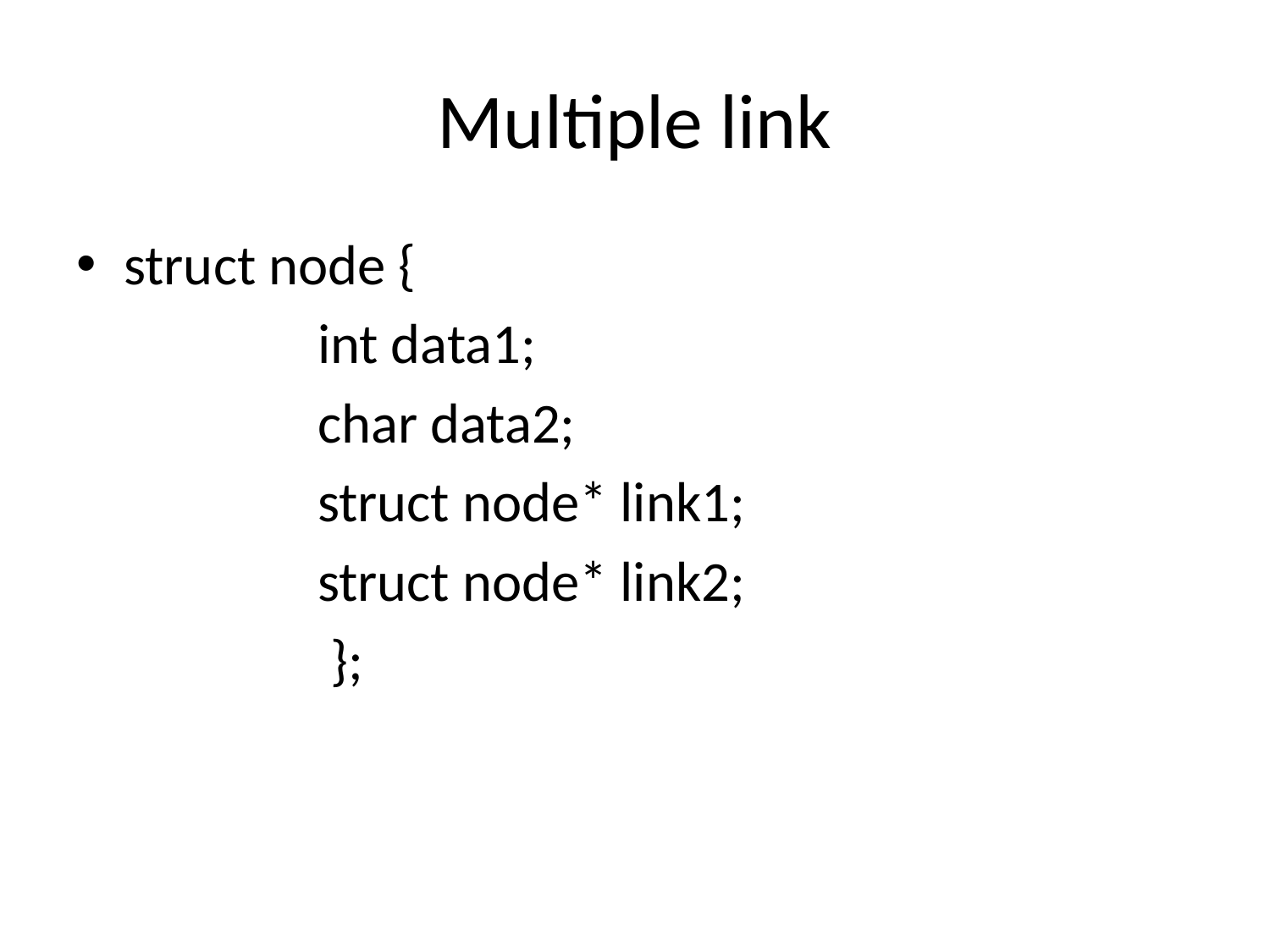

# Multiple link
struct node {
                   int data1;
                   char data2;
                   struct node* link1;
                   struct node* link2;
                    };